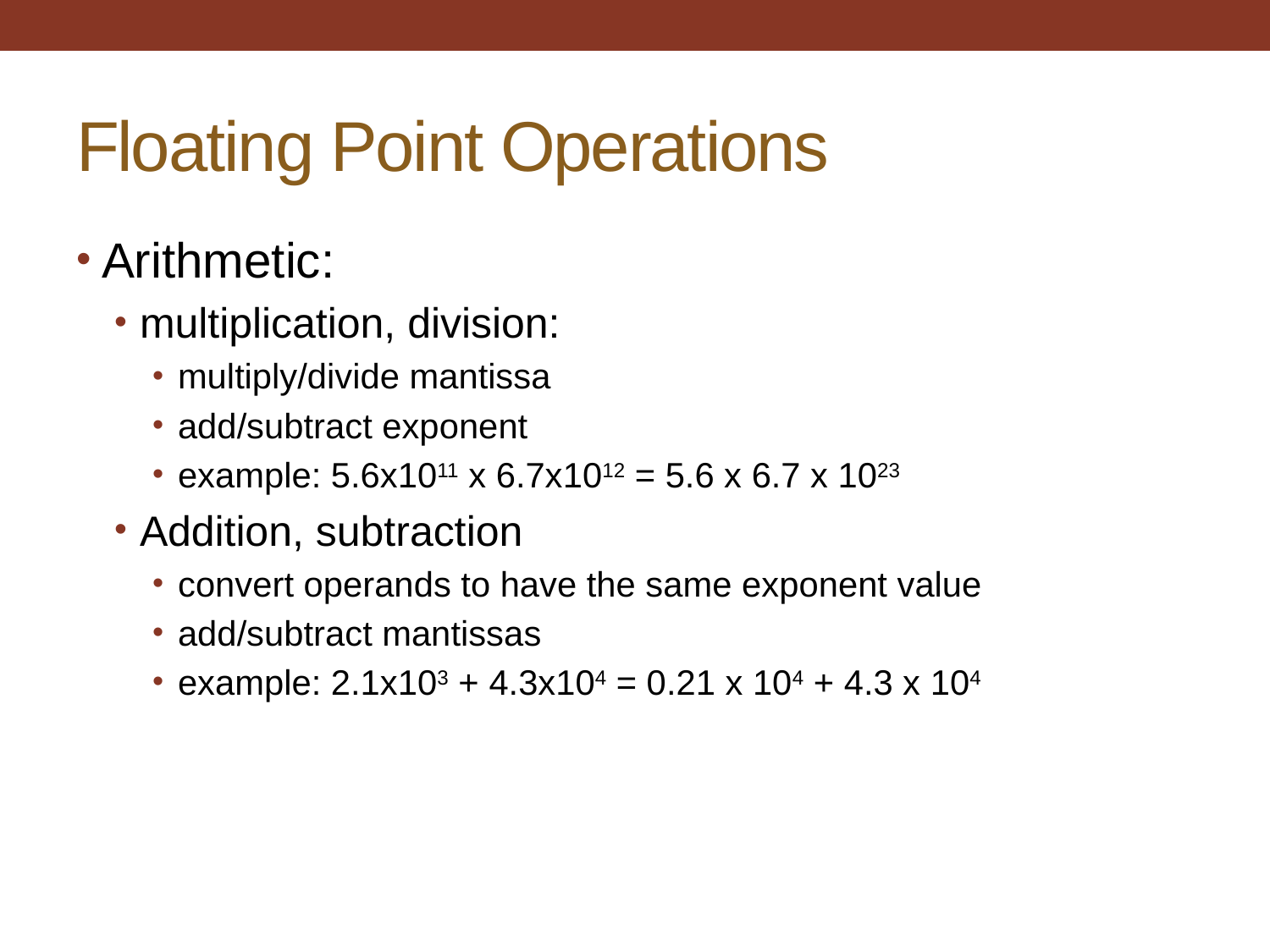

# Floating Point Operations
Arithmetic:
multiplication, division:
multiply/divide mantissa
add/subtract exponent
example: 5.6x1011 x 6.7x1012 = 5.6 x 6.7 x 1023
Addition, subtraction
convert operands to have the same exponent value
add/subtract mantissas
example: 2.1x103 + 4.3x104 = 0.21 x 104 + 4.3 x 104